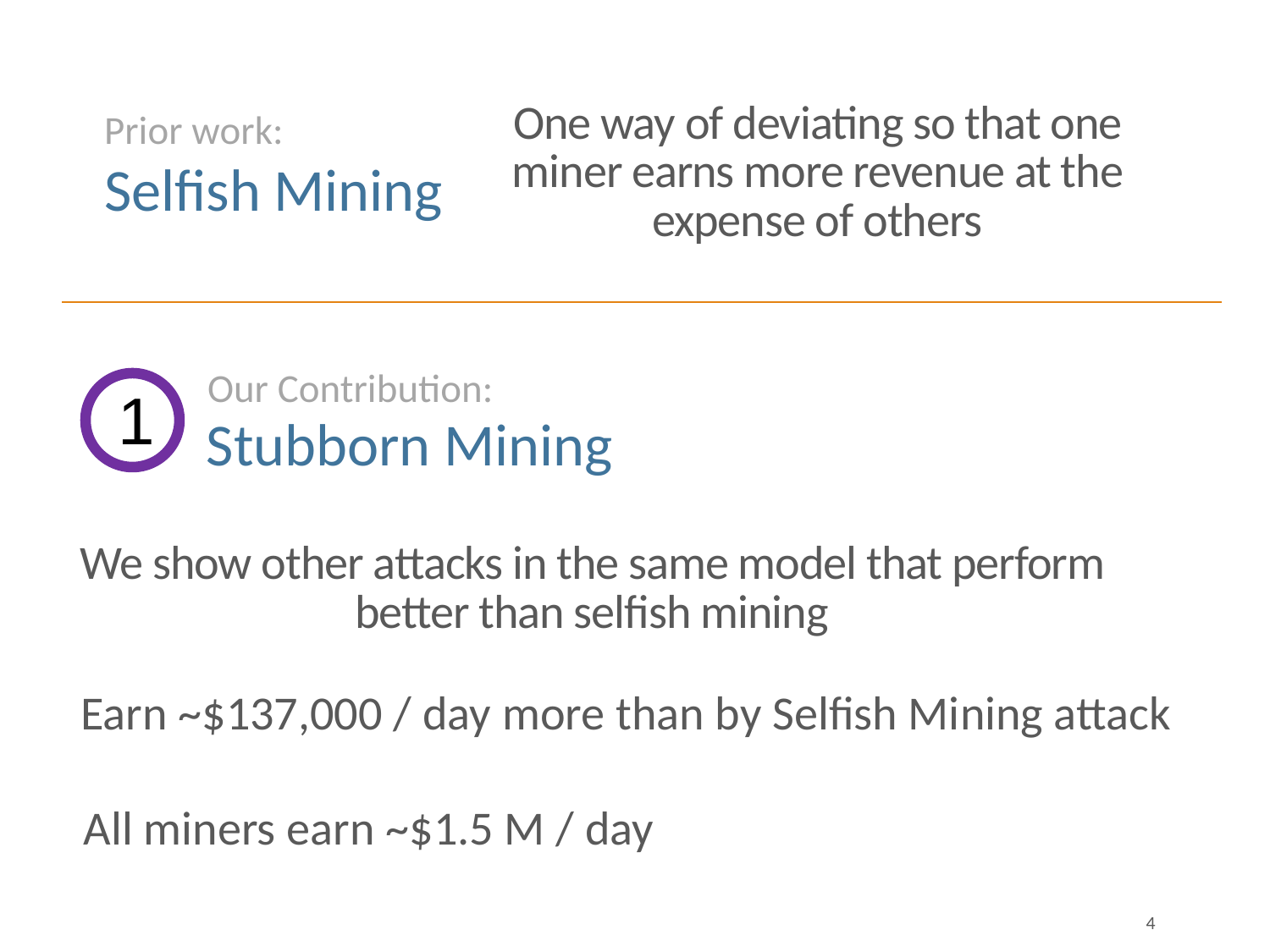

One way of deviating so that one miner earns more revenue at the expense of others
Prior work:
Selfish Mining
Our Contribution:
1

Stubborn Mining
We show other attacks in the same model that perform better than selfish mining
Earn ~$137,000 / day more than by Selfish Mining attack
All miners earn ~$1.5 M / day
4